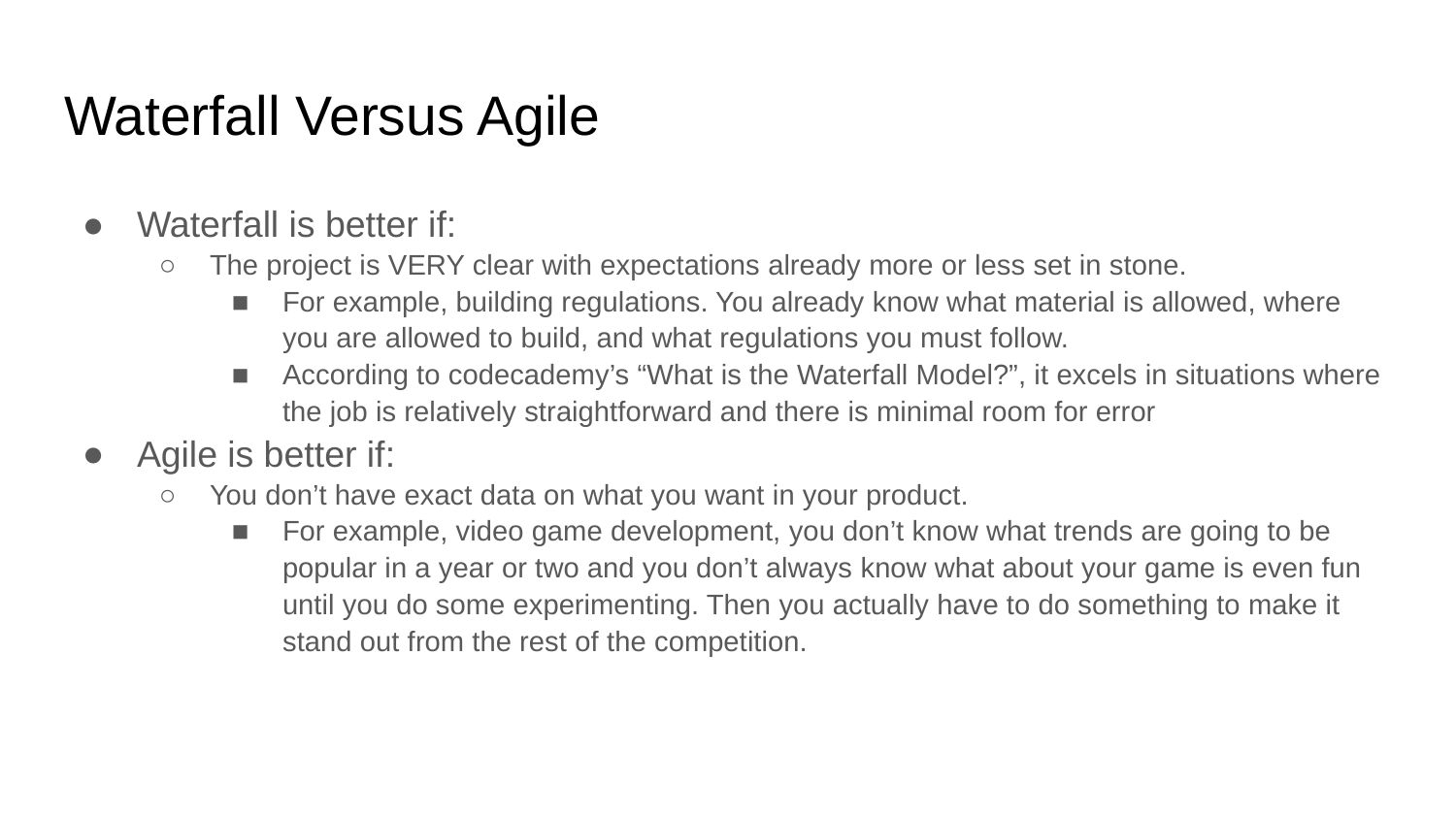

# Waterfall Versus Agile
Waterfall is better if:
The project is VERY clear with expectations already more or less set in stone.
For example, building regulations. You already know what material is allowed, where you are allowed to build, and what regulations you must follow.
According to codecademy’s “What is the Waterfall Model?”, it excels in situations where the job is relatively straightforward and there is minimal room for error
Agile is better if:
You don’t have exact data on what you want in your product.
For example, video game development, you don’t know what trends are going to be popular in a year or two and you don’t always know what about your game is even fun until you do some experimenting. Then you actually have to do something to make it stand out from the rest of the competition.